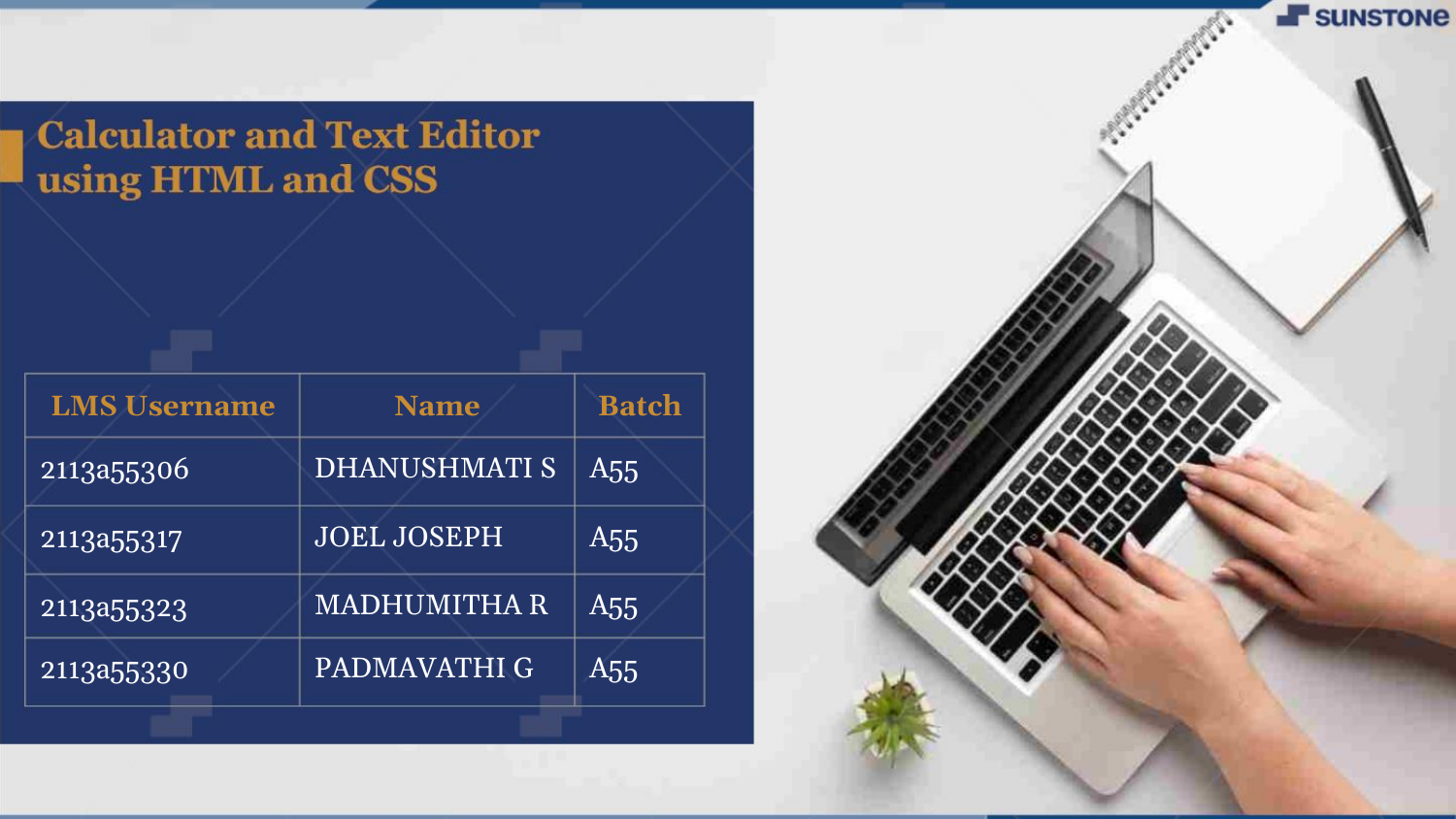

LMS Username
Name
DHANUSHMATI S A55
JOEL JOSEPH A55
MADHUMITHA R A55
PADMAVATHI G A55
Batch
2113a55306
2113a55317
2113a55323
2113a55330